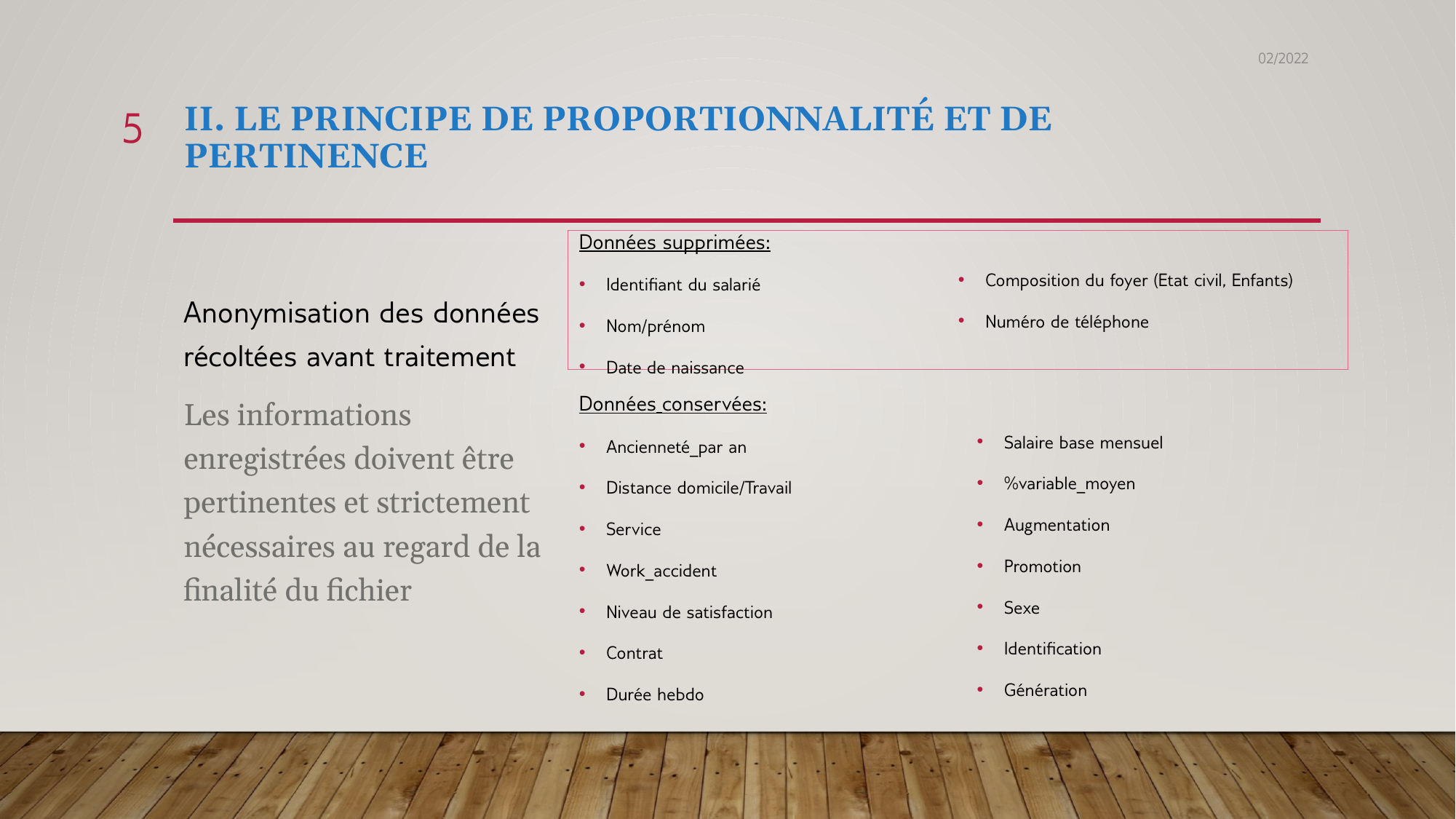

02/2022
5
# II. Le principe de proportionnalité et de pertinence
Données supprimées:
Identifiant du salarié
Nom/prénom
Date de naissance

Composition du foyer (Etat civil, Enfants)
Numéro de téléphone

Anonymisation des données récoltées avant traitement
Les informations enregistrées doivent être pertinentes et strictement nécessaires au regard de la finalité du fichier
Données conservées:
Ancienneté_par an
Distance domicile/Travail
Service
Work_accident
Niveau de satisfaction
Contrat
Durée hebdo

Salaire base mensuel
%variable_moyen
Augmentation
Promotion
Sexe
Identification
Génération